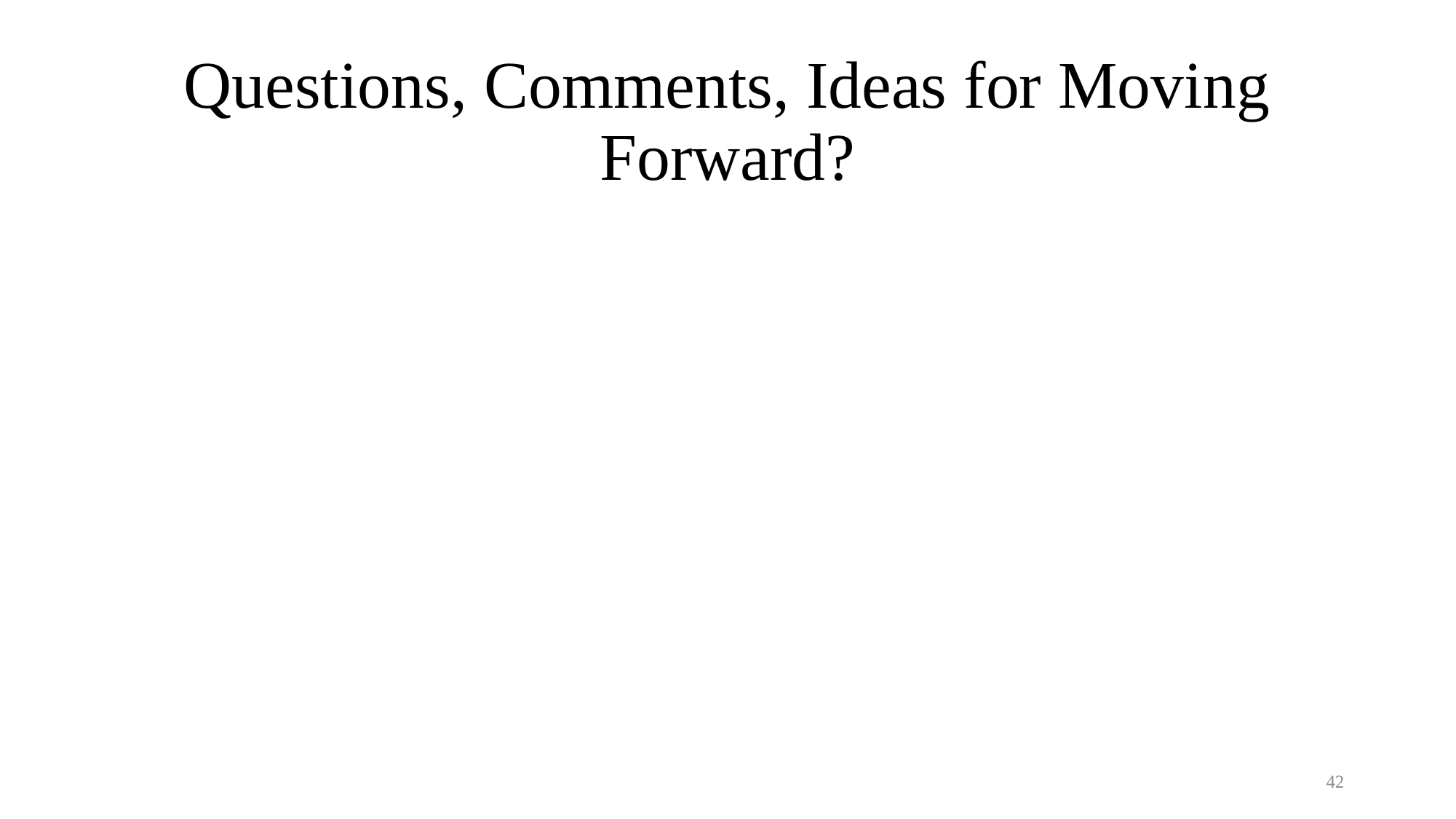

# Questions, Comments, Ideas for Moving Forward?
42